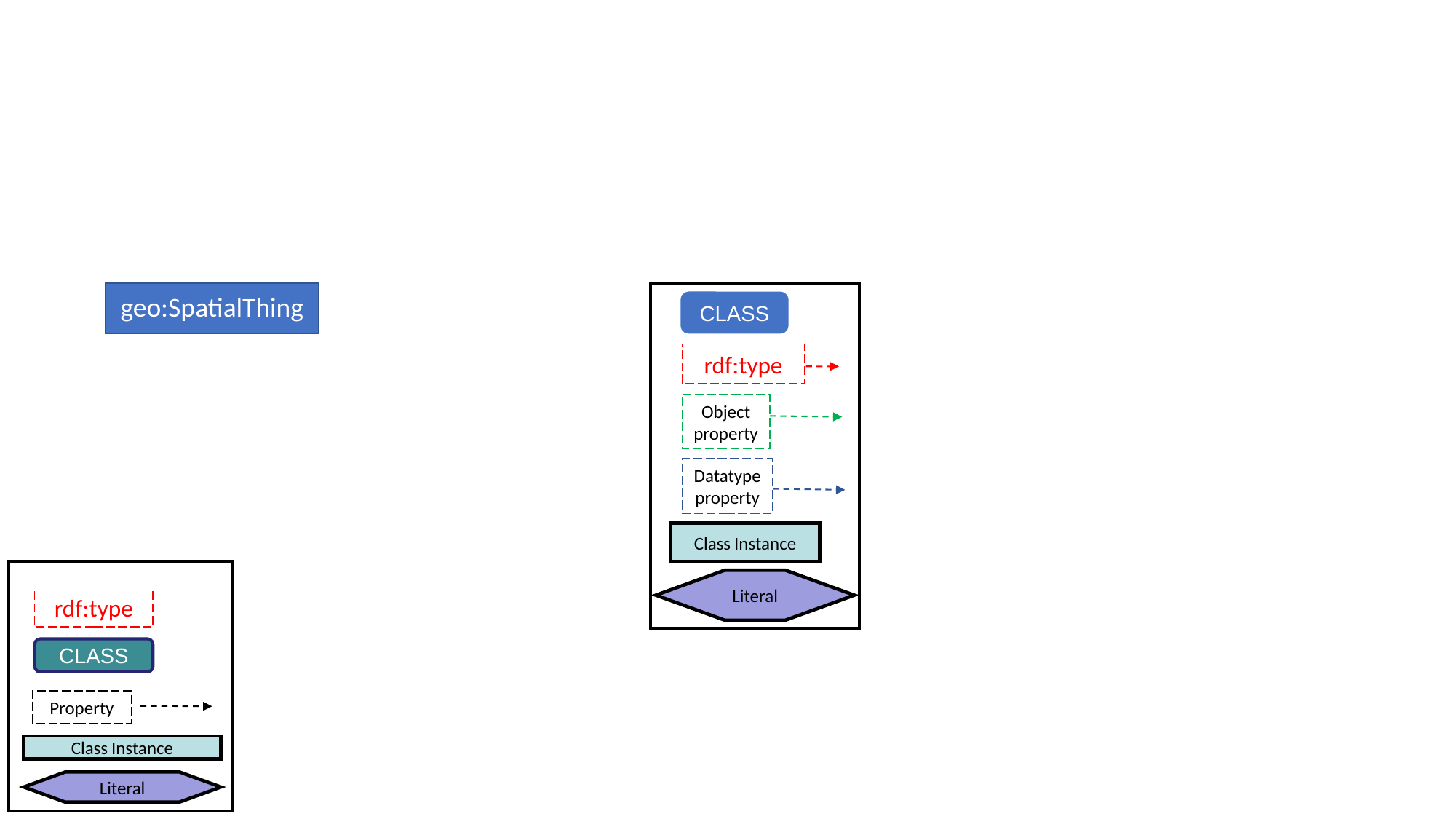

geo:SpatialThing

CLASS
rdf:type

Object
property

Datatype property

Class Instance

rdf:type
CLASS
Property

Class Instance
Literal
Literal